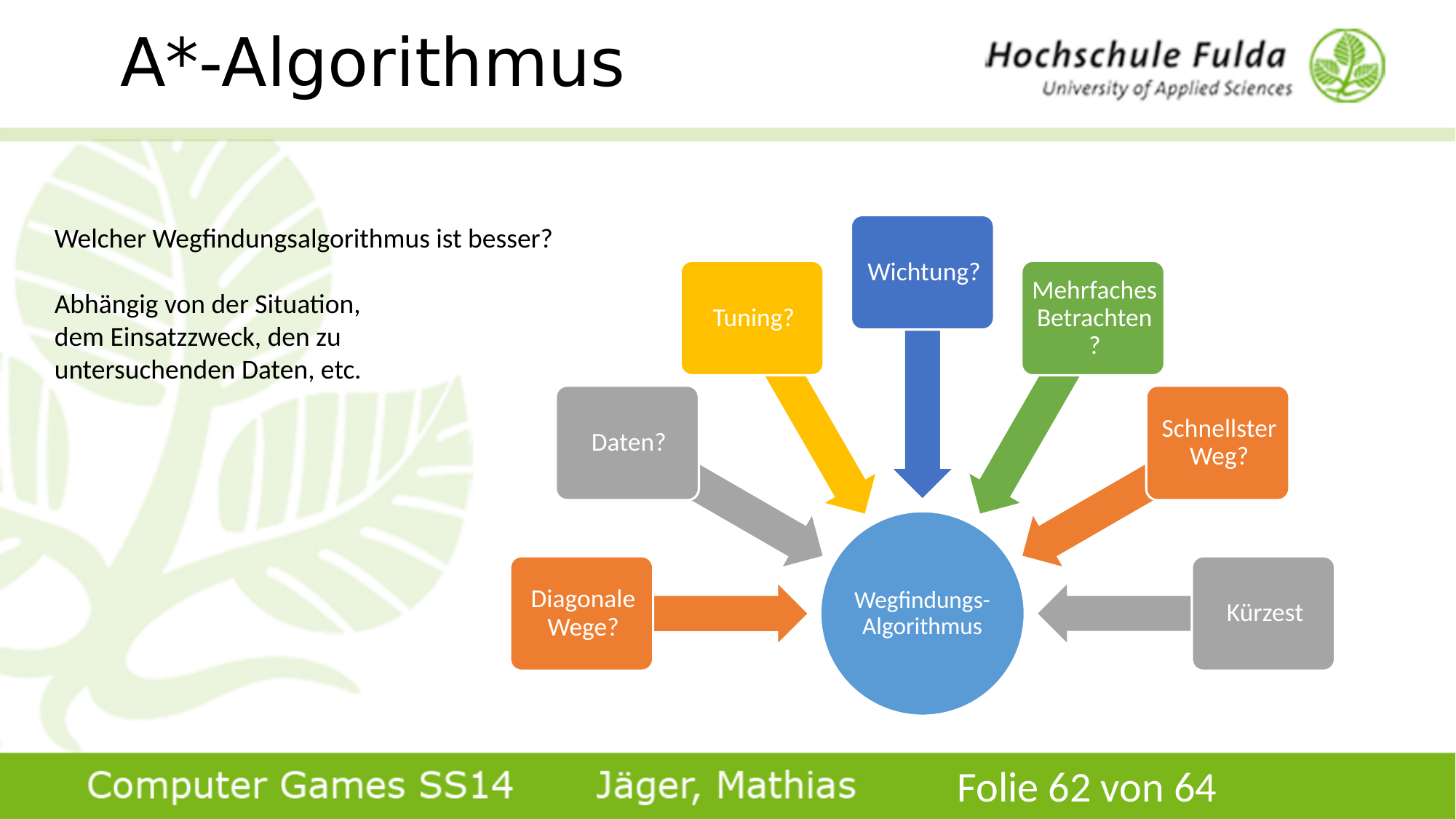

# A*-Algorithmus
Welcher Wegfindungsalgorithmus ist besser?

Abhängig von der Situation,
dem Einsatzzweck, den zu
untersuchenden Daten, etc.

Wegfindungs-Algorithmus
Diagonale Wege?
Daten?
Tuning?
Wichtung?
Mehrfaches Betrachten?
Schnellster Weg?
Kürzest
Folie 62 von 64